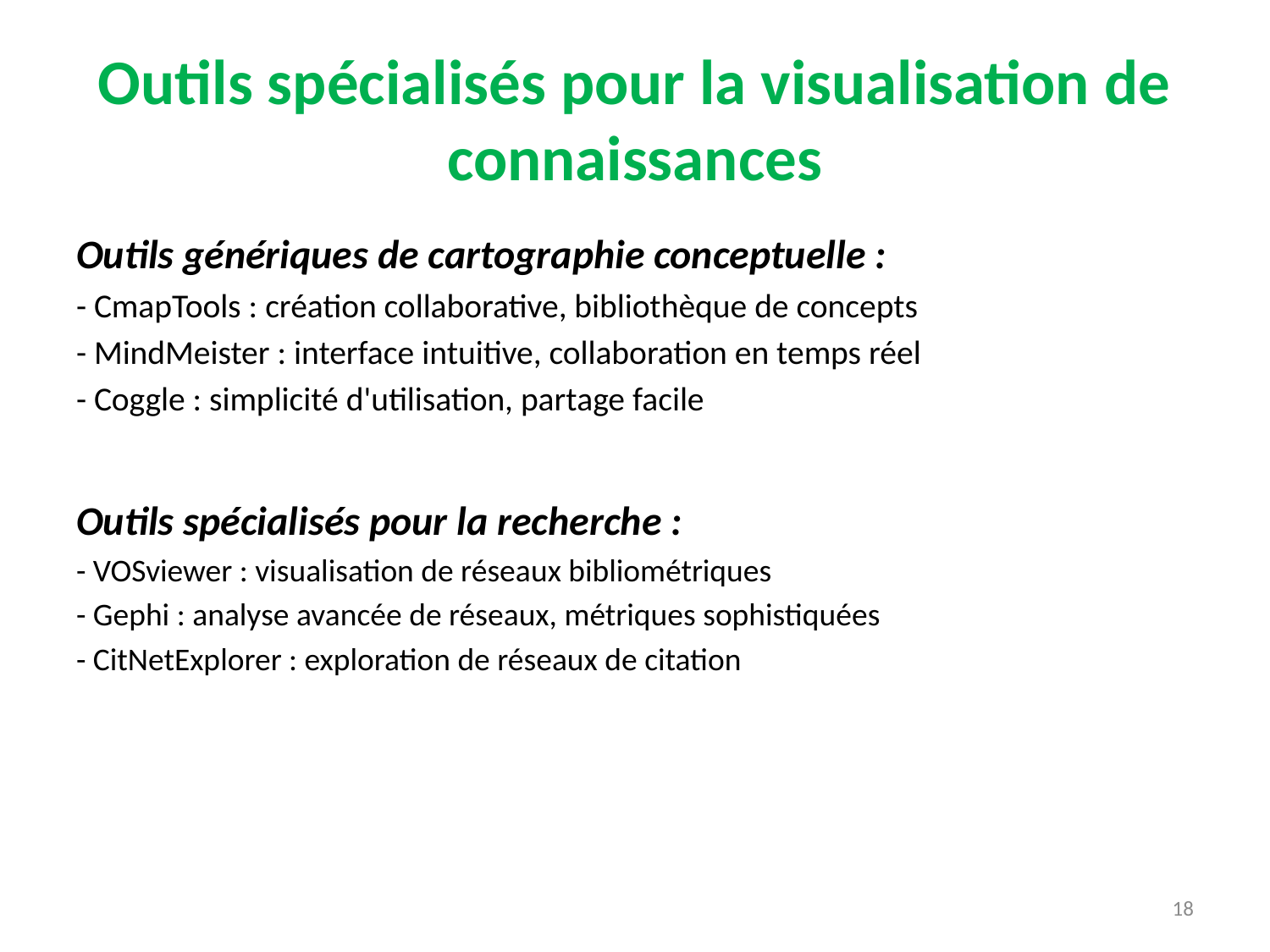

# Outils spécialisés pour la visualisation de connaissances
Outils génériques de cartographie conceptuelle :
- CmapTools : création collaborative, bibliothèque de concepts
- MindMeister : interface intuitive, collaboration en temps réel
- Coggle : simplicité d'utilisation, partage facile

Outils spécialisés pour la recherche :
- VOSviewer : visualisation de réseaux bibliométriques
- Gephi : analyse avancée de réseaux, métriques sophistiquées
- CitNetExplorer : exploration de réseaux de citation
18